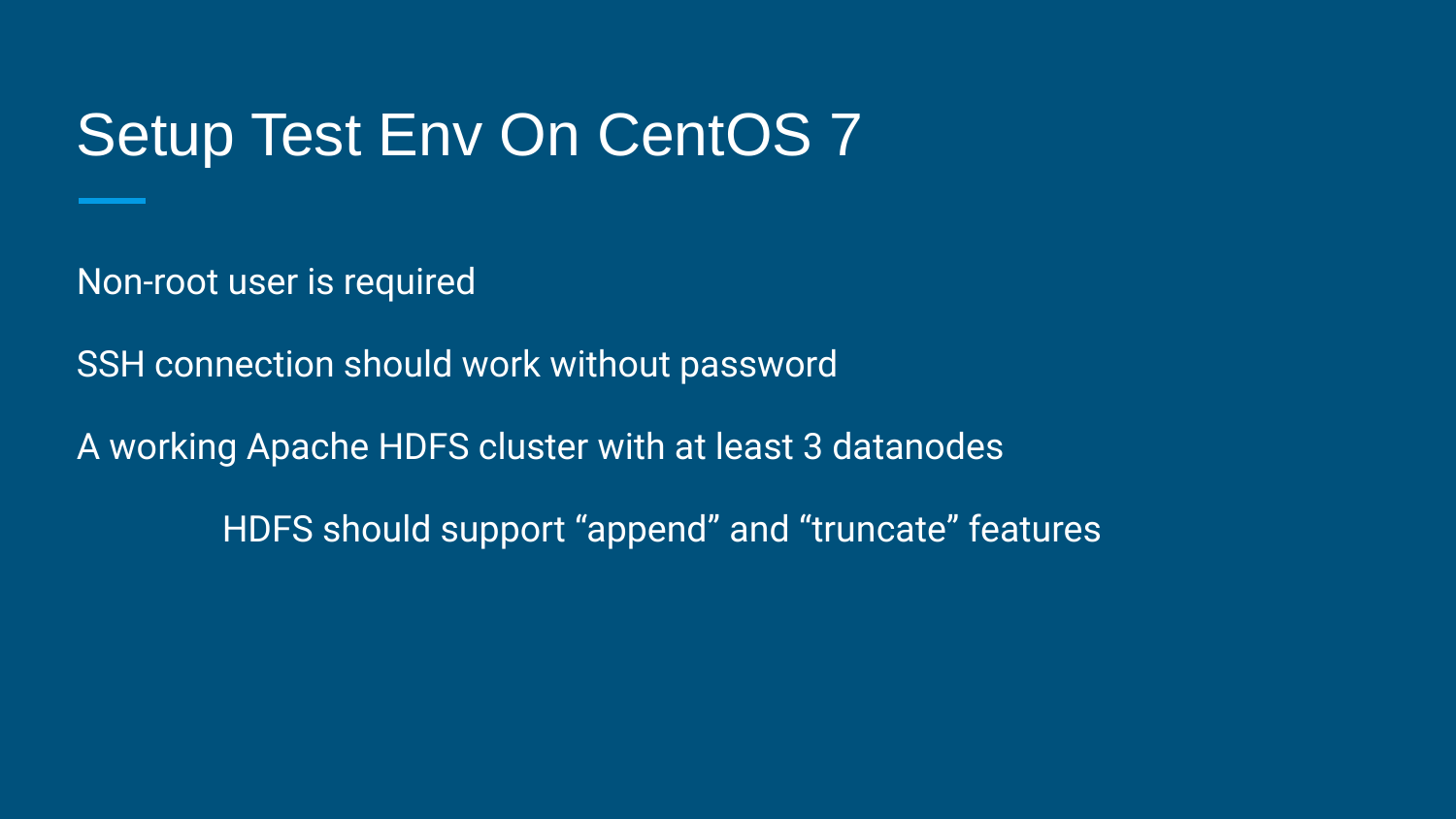

# Setup Test Env On CentOS 7
Non-root user is required
SSH connection should work without password
A working Apache HDFS cluster with at least 3 datanodes
	HDFS should support “append” and “truncate” features